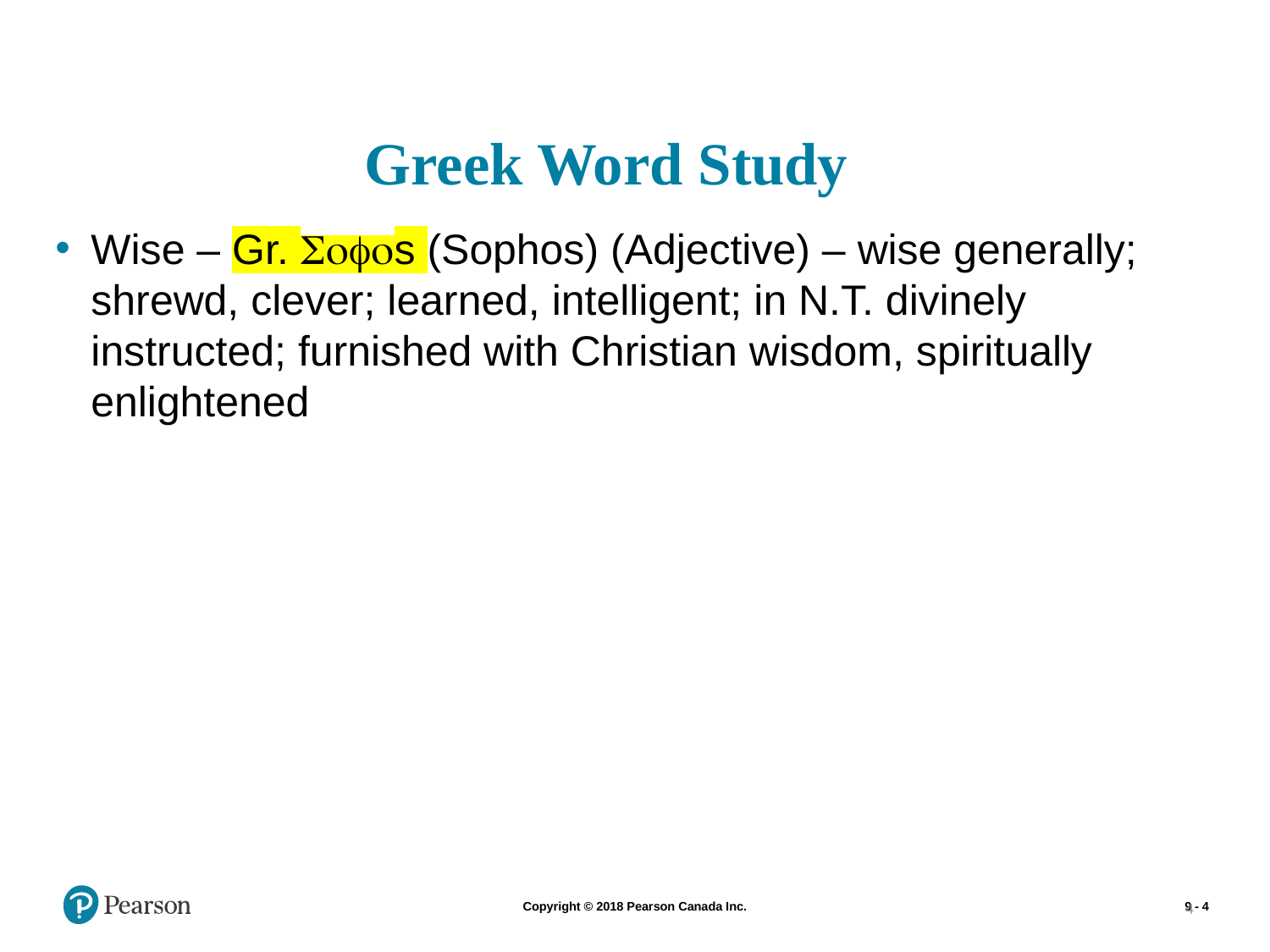

# Greek Word Study
Wise – Gr. Σοφοs (Sophos) (Adjective) – wise generally; shrewd, clever; learned, intelligent; in N.T. divinely instructed; furnished with Christian wisdom, spiritually enlightened
4